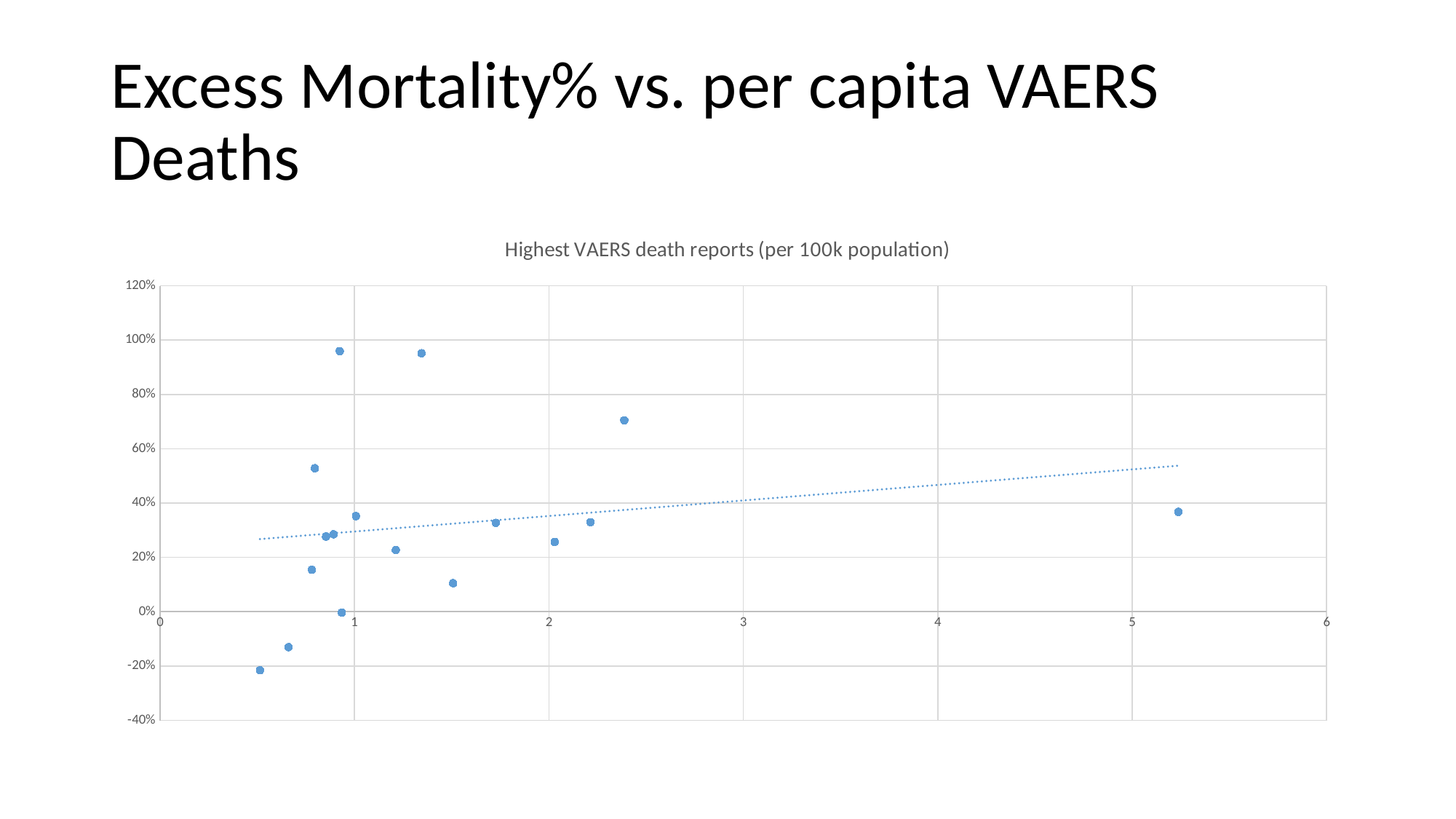

# Excess Mortality% vs. per capita VAERS Deaths

### Chart: Highest VAERS death reports (per 100k population)

| Category |  |
|---|---|